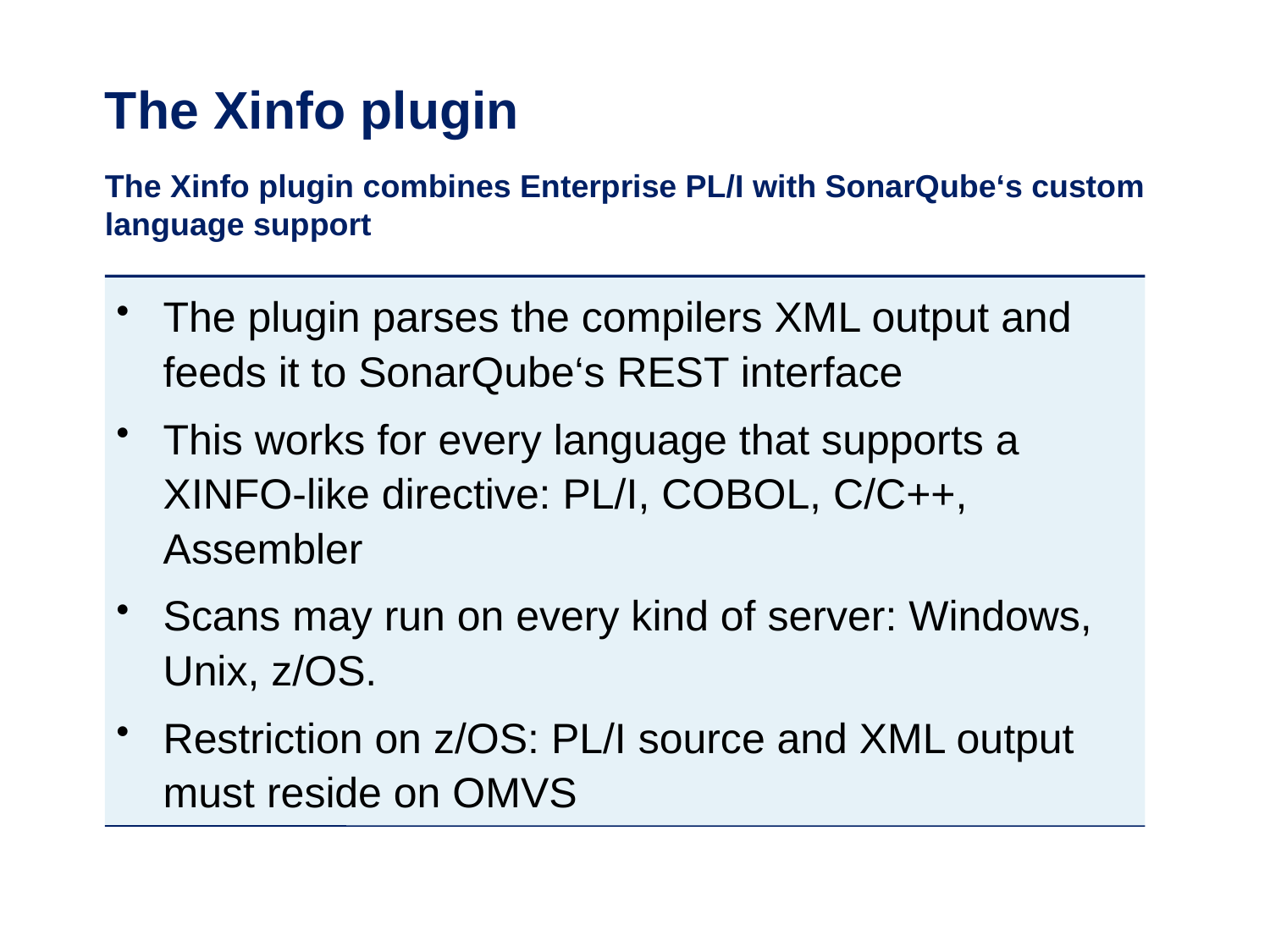

# The Xinfo plugin
The Xinfo plugin combines Enterprise PL/I with SonarQube‘s custom language support

The plugin parses the compilers XML output and feeds it to SonarQube‘s REST interface
This works for every language that supports a XINFO-like directive: PL/I, COBOL, C/C++, Assembler
Scans may run on every kind of server: Windows, Unix, z/OS.
Restriction on z/OS: PL/I source and XML output must reside on OMVS